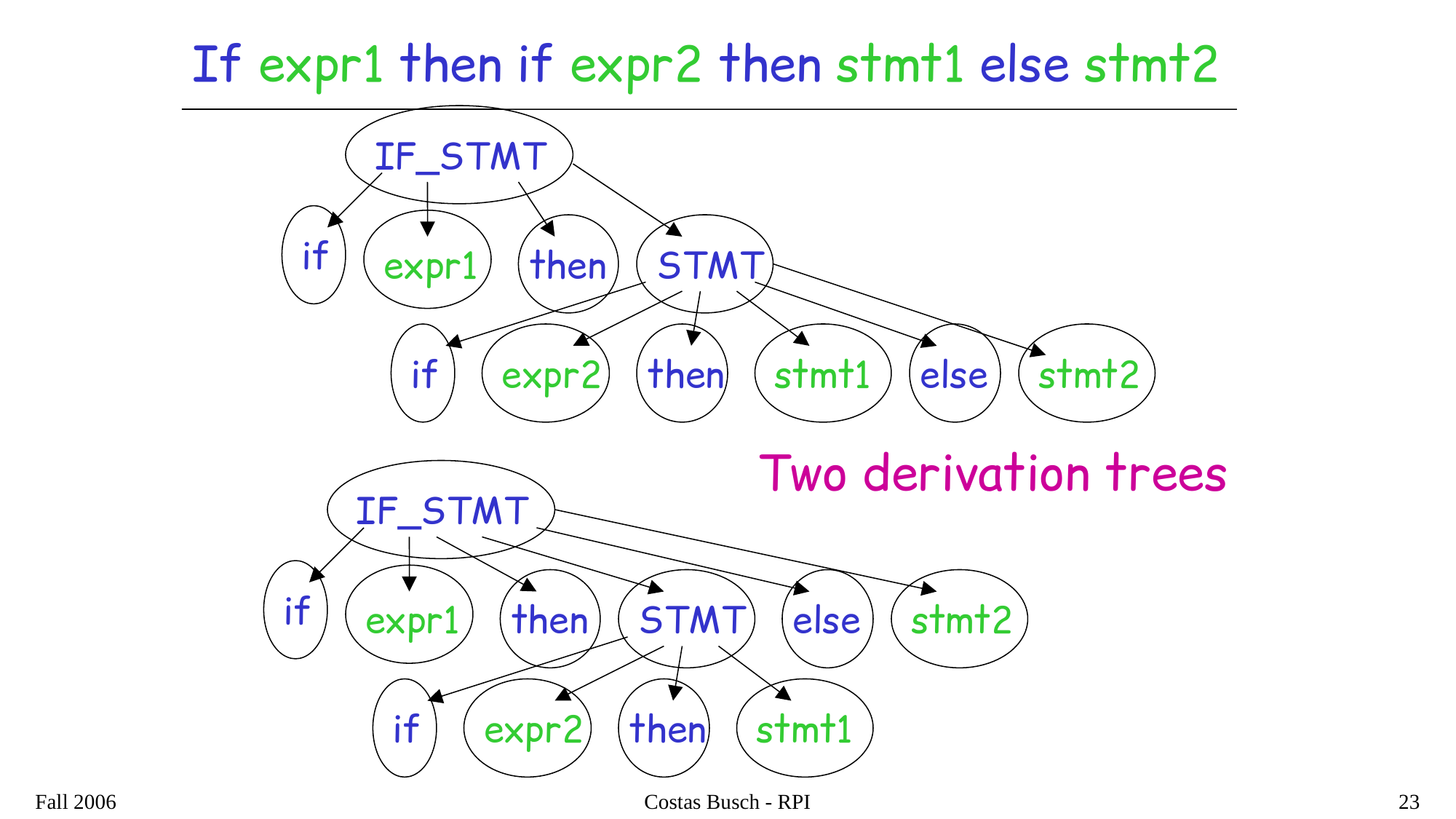

If expr1 then if expr2 then stmt1 else stmt2

IF_STMT

if
expr1
then
STMT

if
expr2
then
stmt1
else
stmt2
Two derivation trees

IF_STMT

if
expr1
then
STMT
else
stmt2

if
expr2
then
stmt1
Fall 2006
Costas Busch - RPI
23